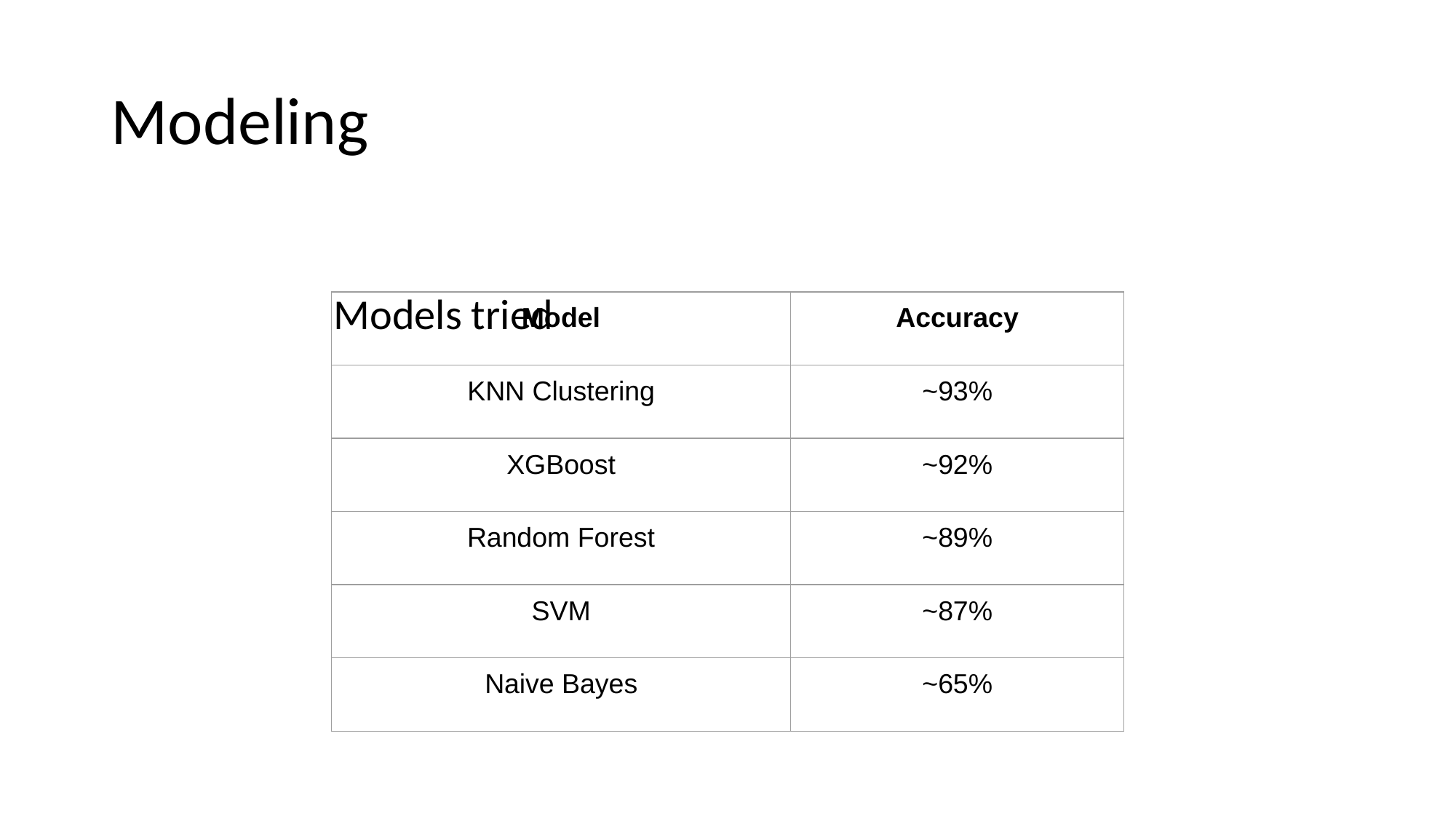

# Modeling
    Models tried
| Model | Accuracy |
| --- | --- |
| KNN Clustering | ~93% |
| XGBoost | ~92% |
| Random Forest | ~89% |
| SVM | ~87% |
| Naive Bayes | ~65% |